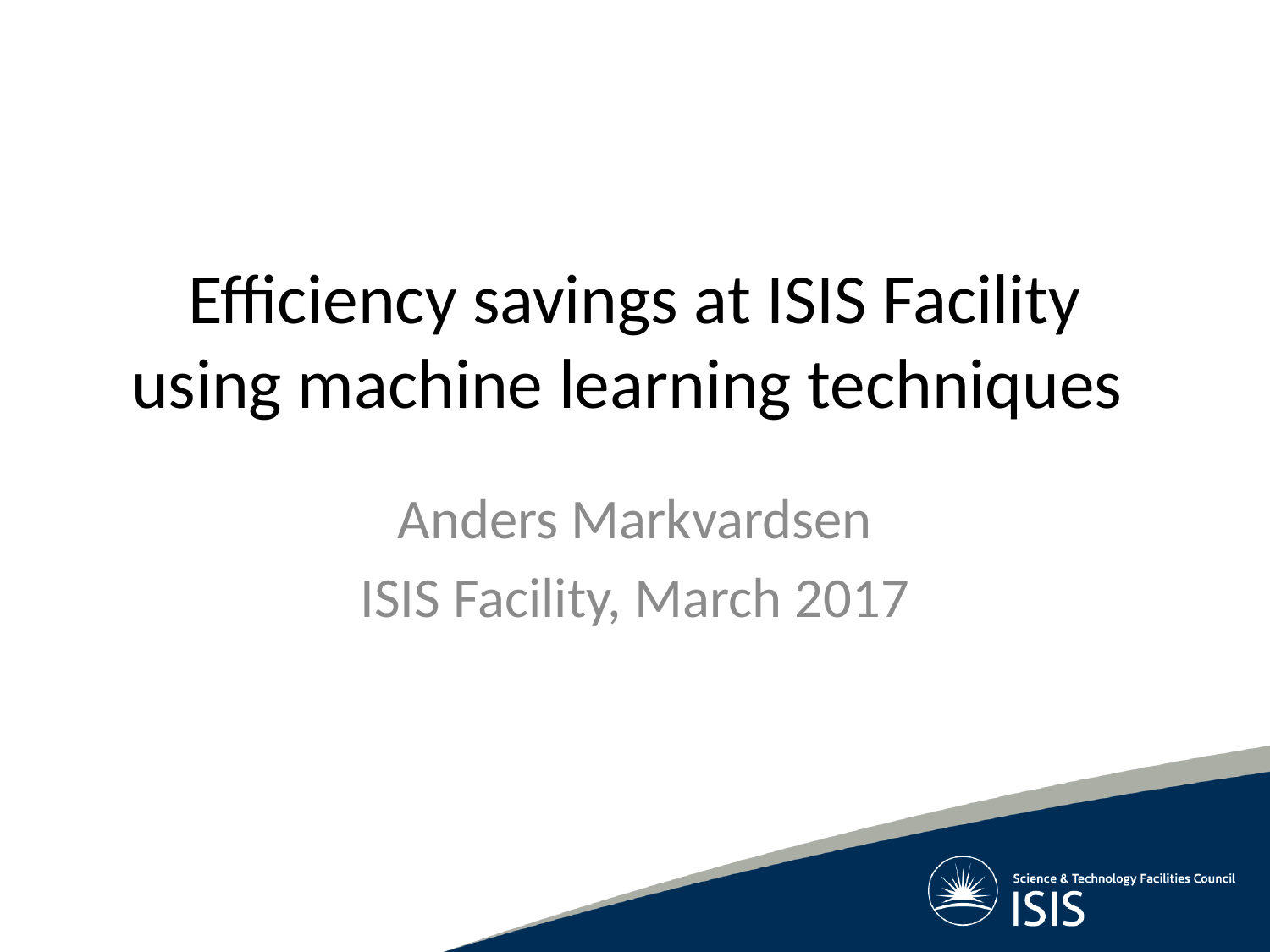

# Efficiency savings at ISIS Facility using machine learning techniques
Anders Markvardsen
ISIS Facility, March 2017